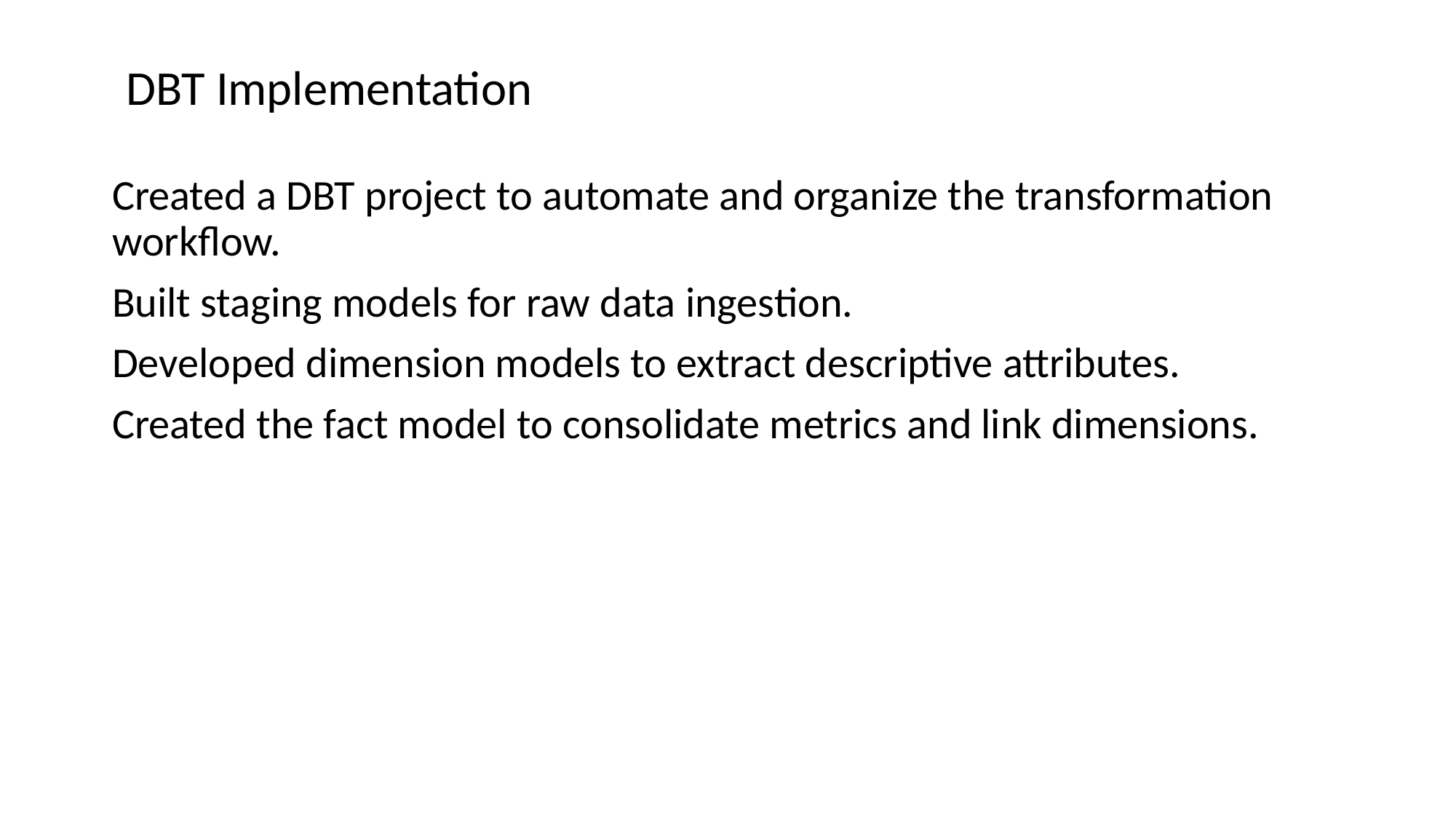

# DBT Implementation
Created a DBT project to automate and organize the transformation workflow.
Built staging models for raw data ingestion.
Developed dimension models to extract descriptive attributes.
Created the fact model to consolidate metrics and link dimensions.